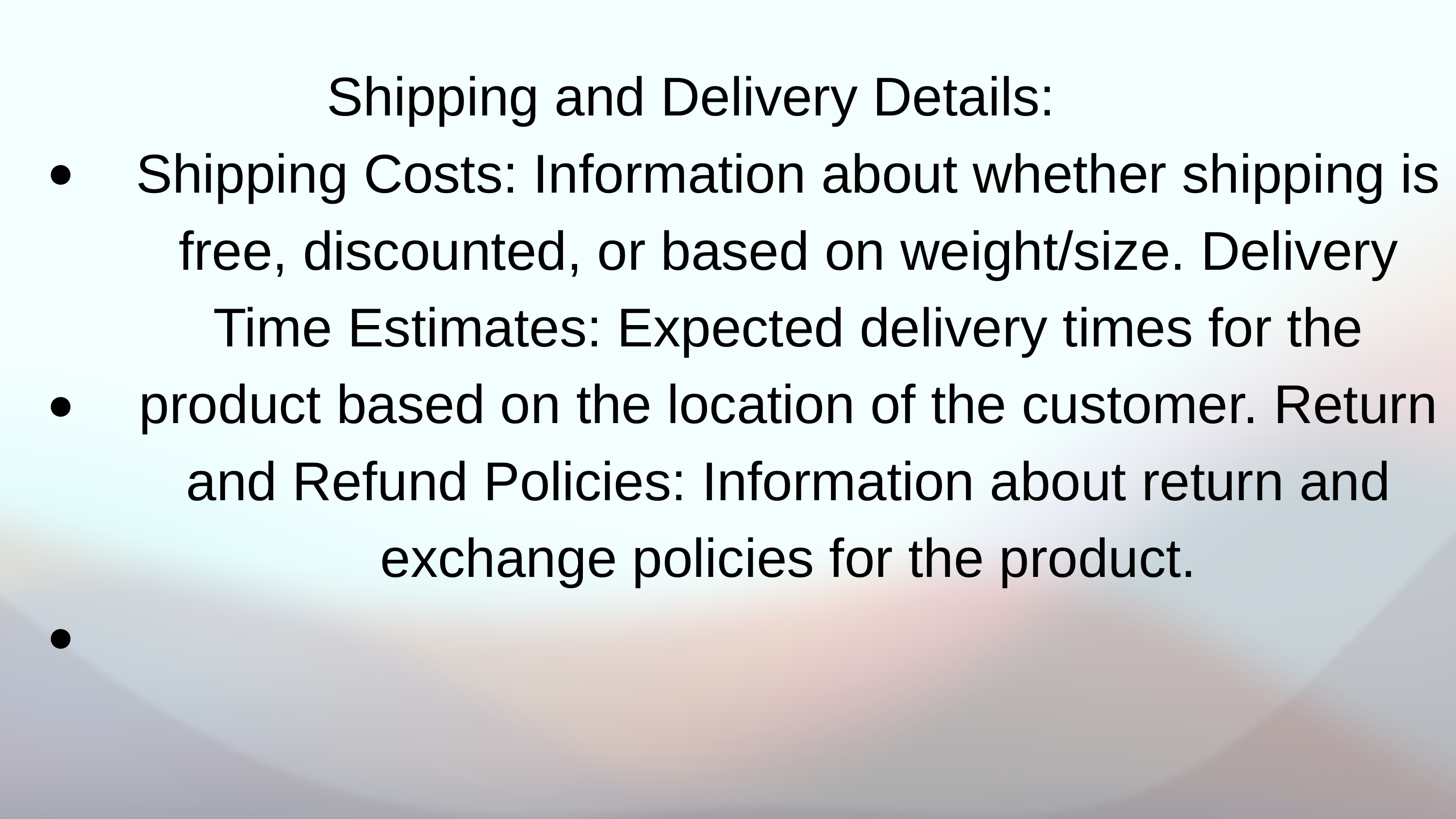

Shipping and Delivery Details:
Shipping Costs: Information about whether shipping is free, discounted, or based on weight/size. Delivery Time Estimates: Expected delivery times for the product based on the location of the customer. Return and Refund Policies: Information about return and exchange policies for the product.